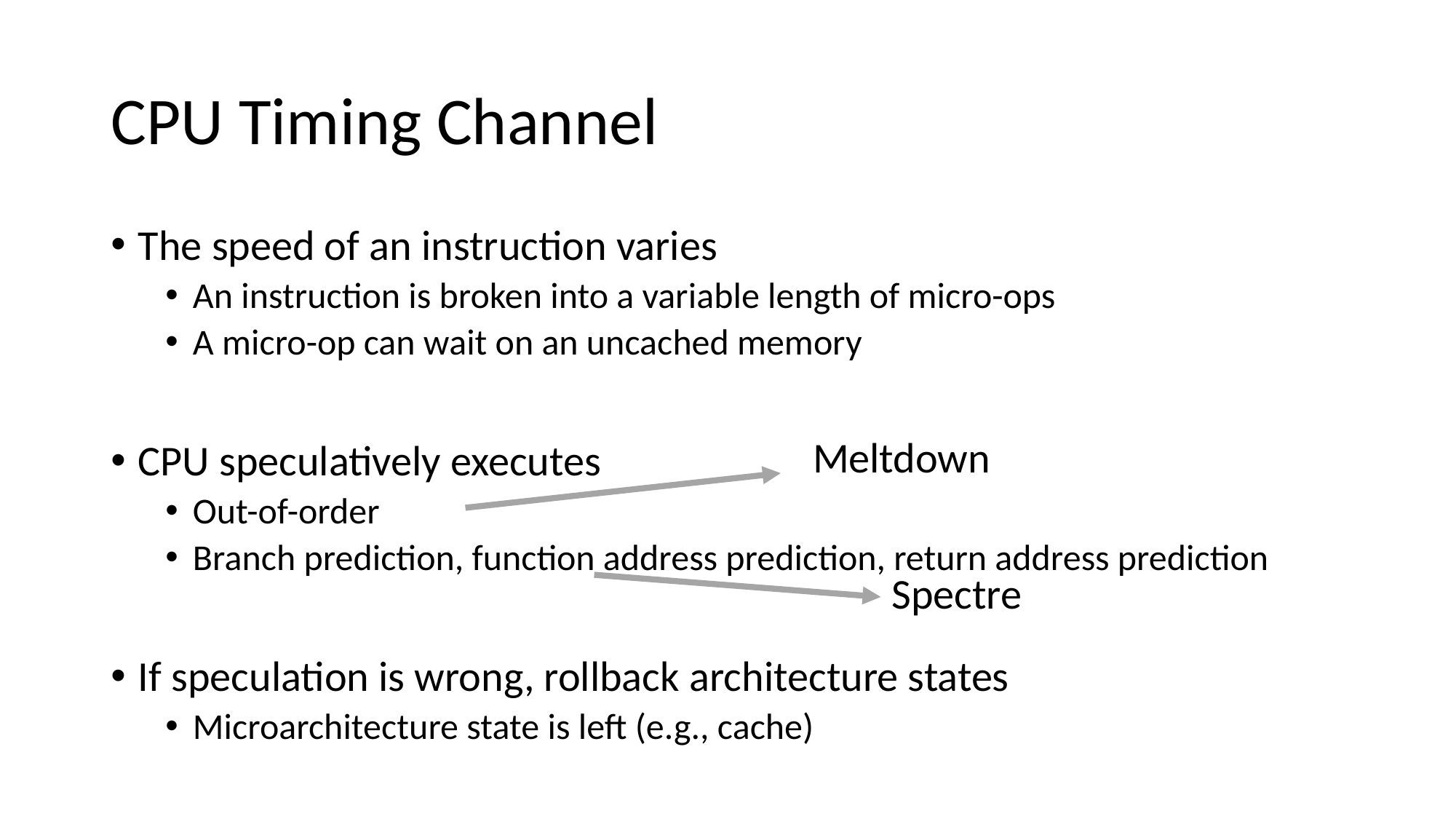

# CPU Timing Channel
The speed of an instruction varies
An instruction is broken into a variable length of micro-ops
A micro-op can wait on an uncached memory

CPU speculatively executes
Out-of-order
Branch prediction, function address prediction, return address prediction

If speculation is wrong, rollback architecture states
Microarchitecture state is left (e.g., cache)
Meltdown
Spectre